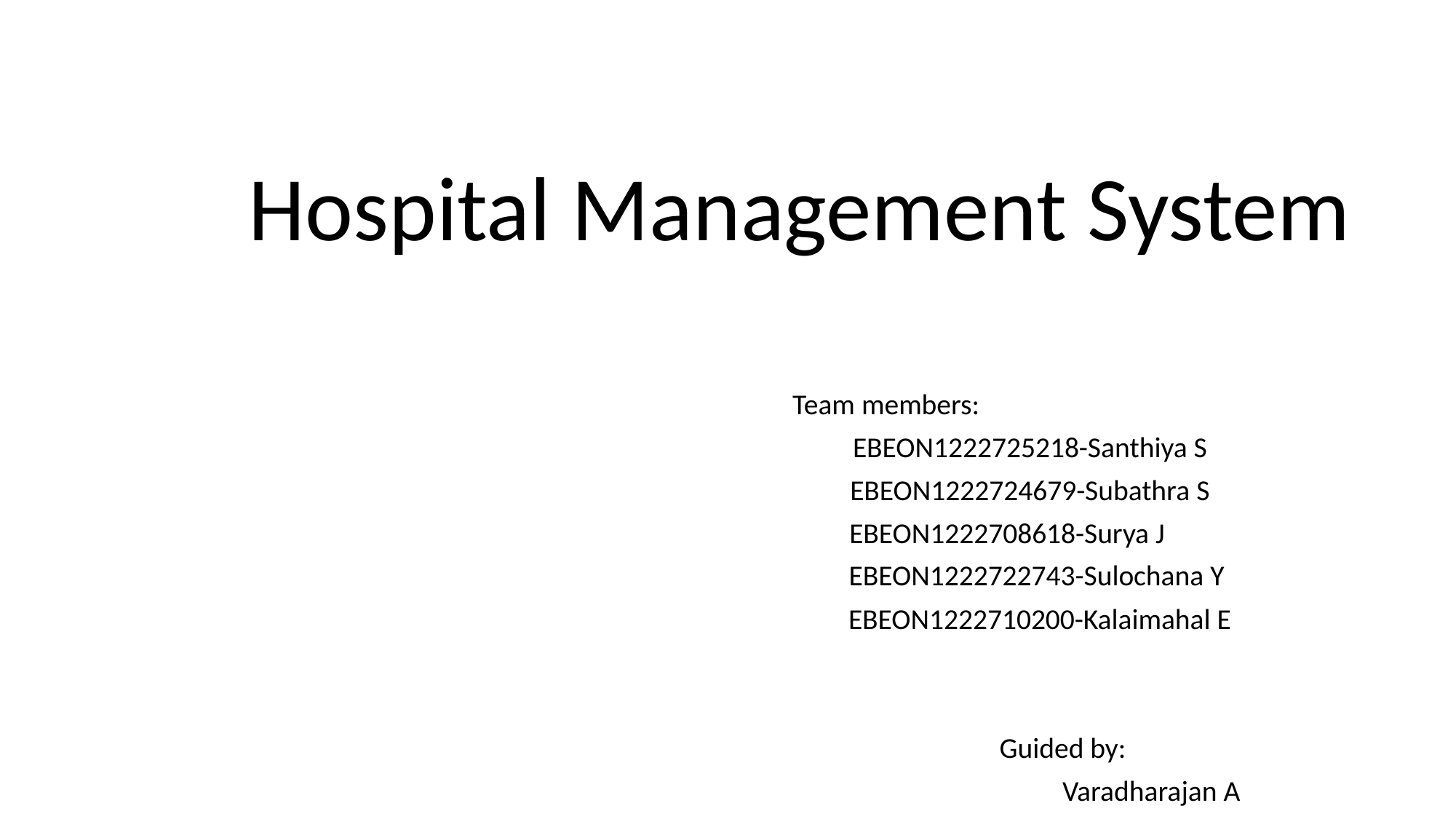

# Hospital Management System

                                                   Team members:
                                                         EBEON1222725218-Santhiya S
                                                         EBEON1222724679-Subathra S
                                                  EBEON1222708618-Surya J
                                                           EBEON1222722743-Sulochana Y
                                                            EBEON1222710200-Kalaimahal E

                                                                   Guided by:
                                                                                              Varadharajan A